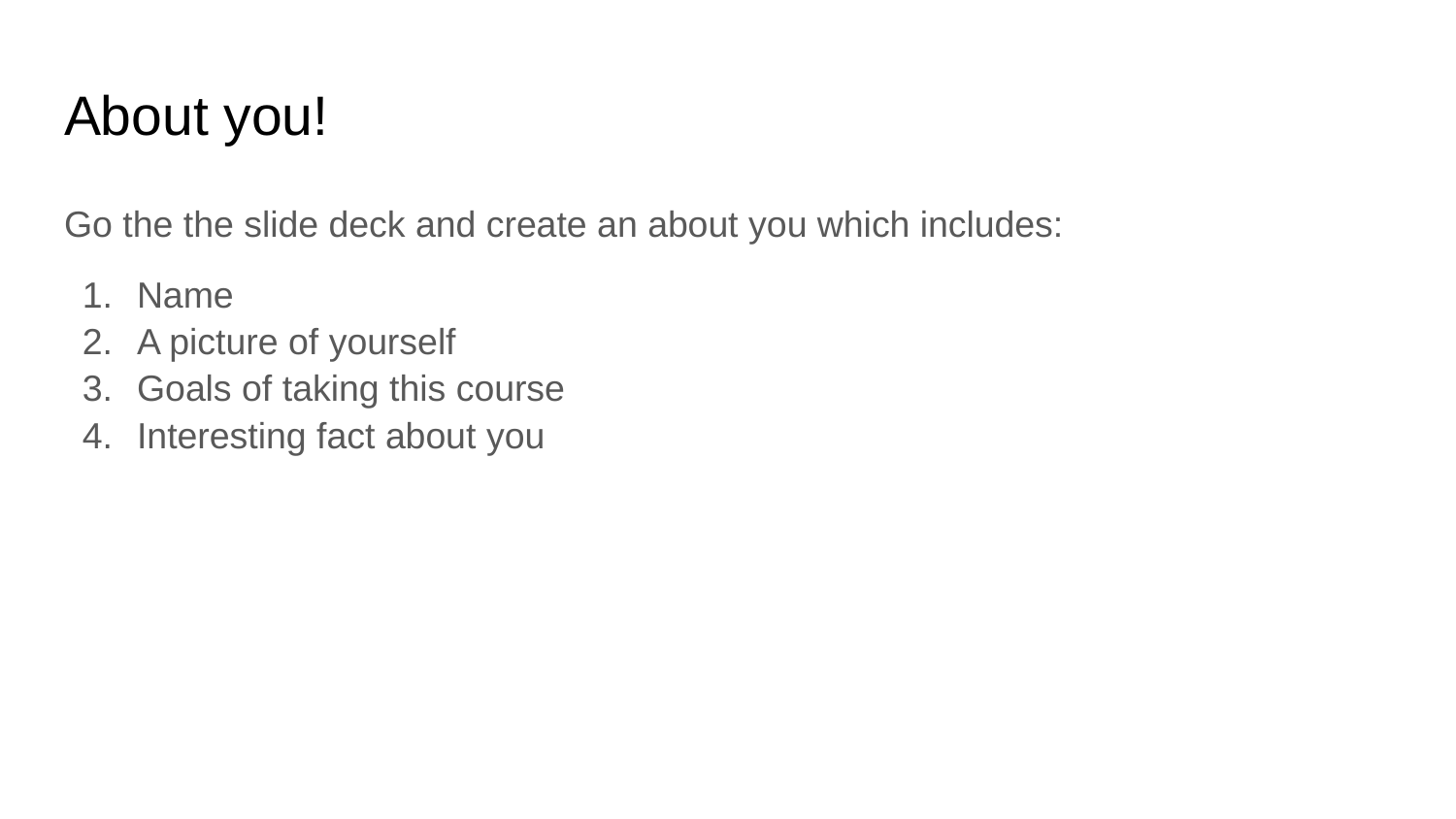

# About you!
Go the the slide deck and create an about you which includes:
Name
A picture of yourself
Goals of taking this course
Interesting fact about you